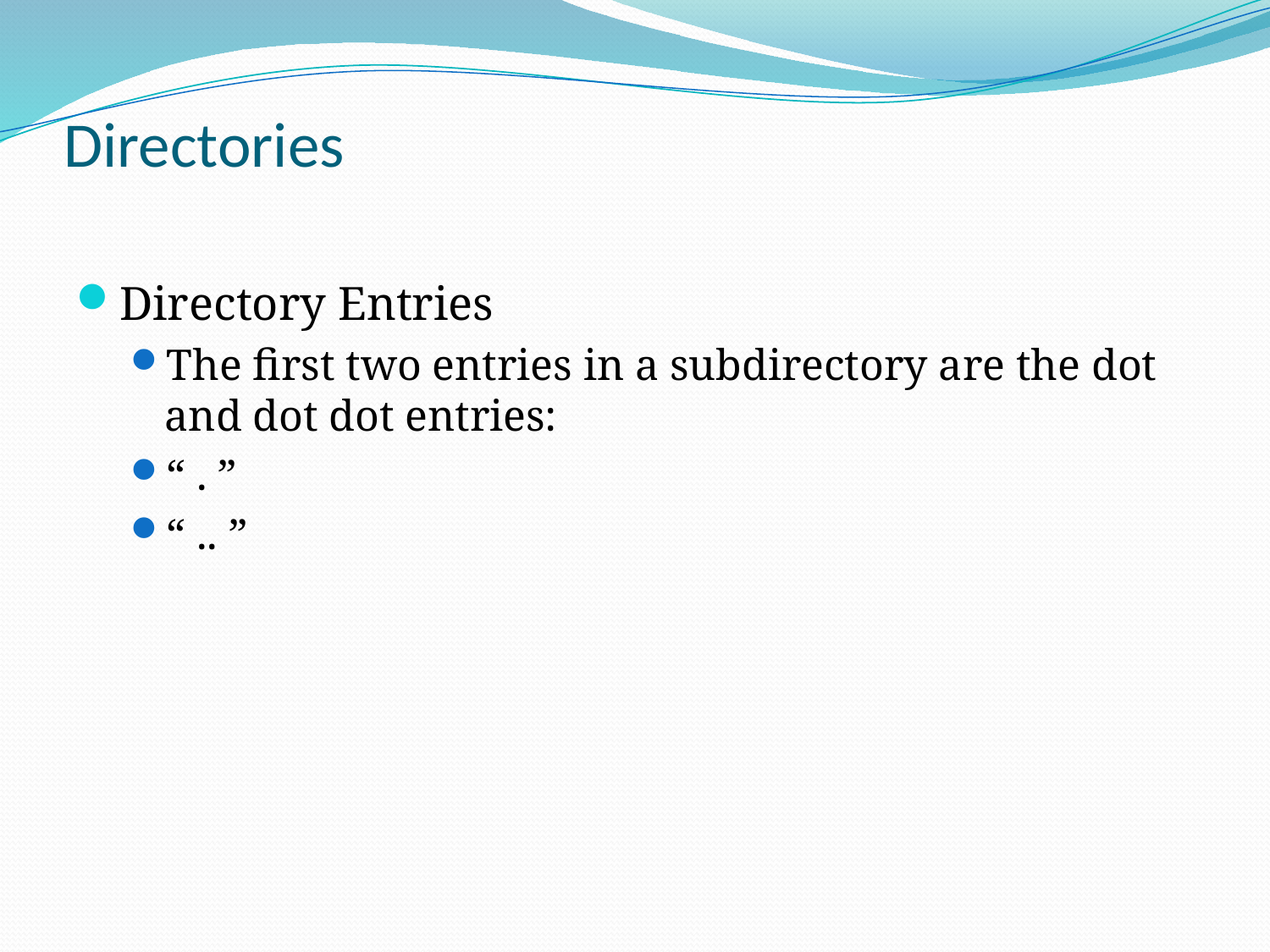

# Directories
Directory Entries
The first two entries in a subdirectory are the dot and dot dot entries:
“ . ”
“ .. ”